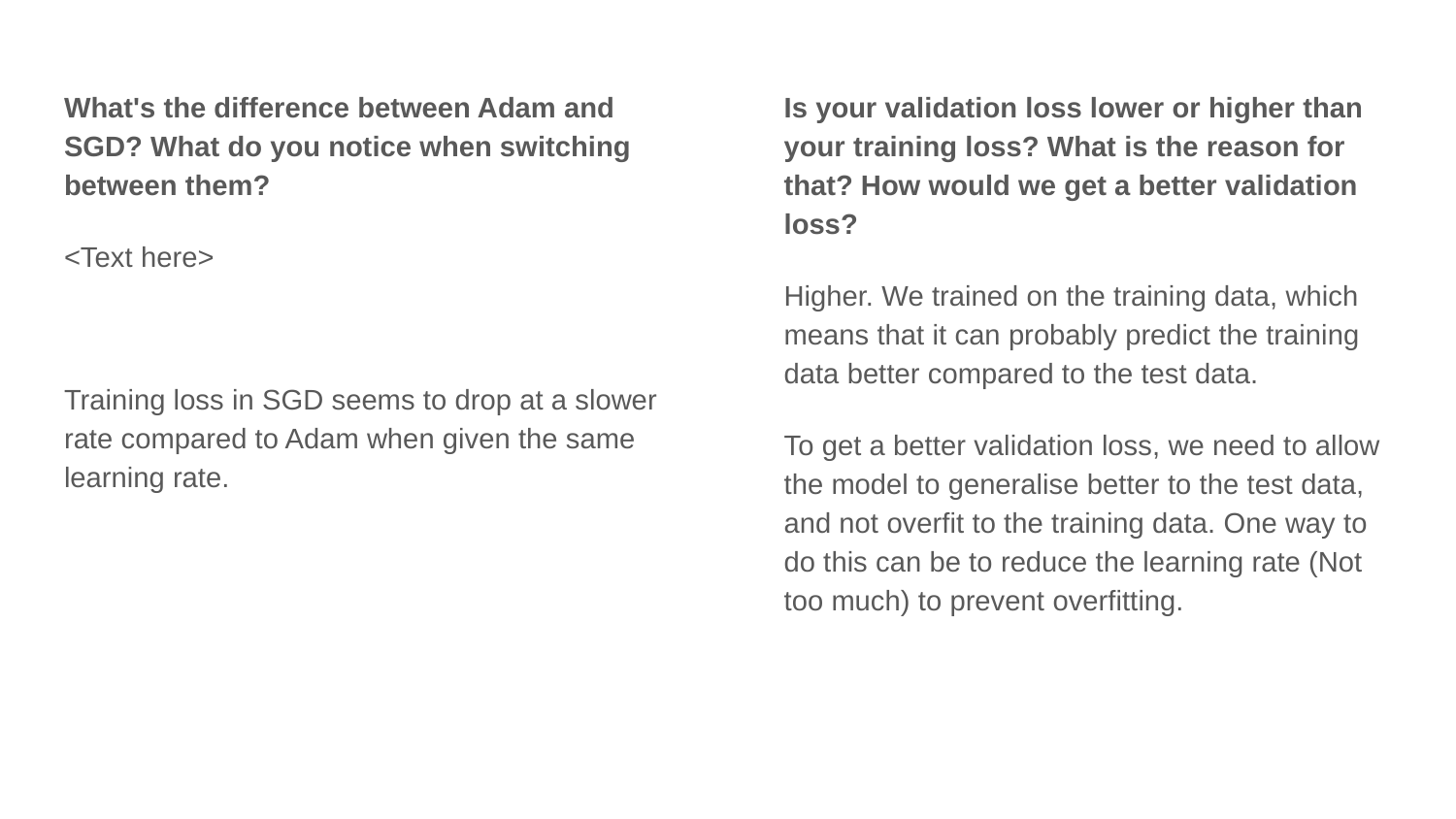

Is your validation loss lower or higher than your training loss? What is the reason for that? How would we get a better validation loss?
Higher. We trained on the training data, which means that it can probably predict the training data better compared to the test data.
To get a better validation loss, we need to allow the model to generalise better to the test data, and not overfit to the training data. One way to do this can be to reduce the learning rate (Not too much) to prevent overfitting.

What's the difference between Adam and SGD? What do you notice when switching between them?
<Text here>

Training loss in SGD seems to drop at a slower rate compared to Adam when given the same learning rate.